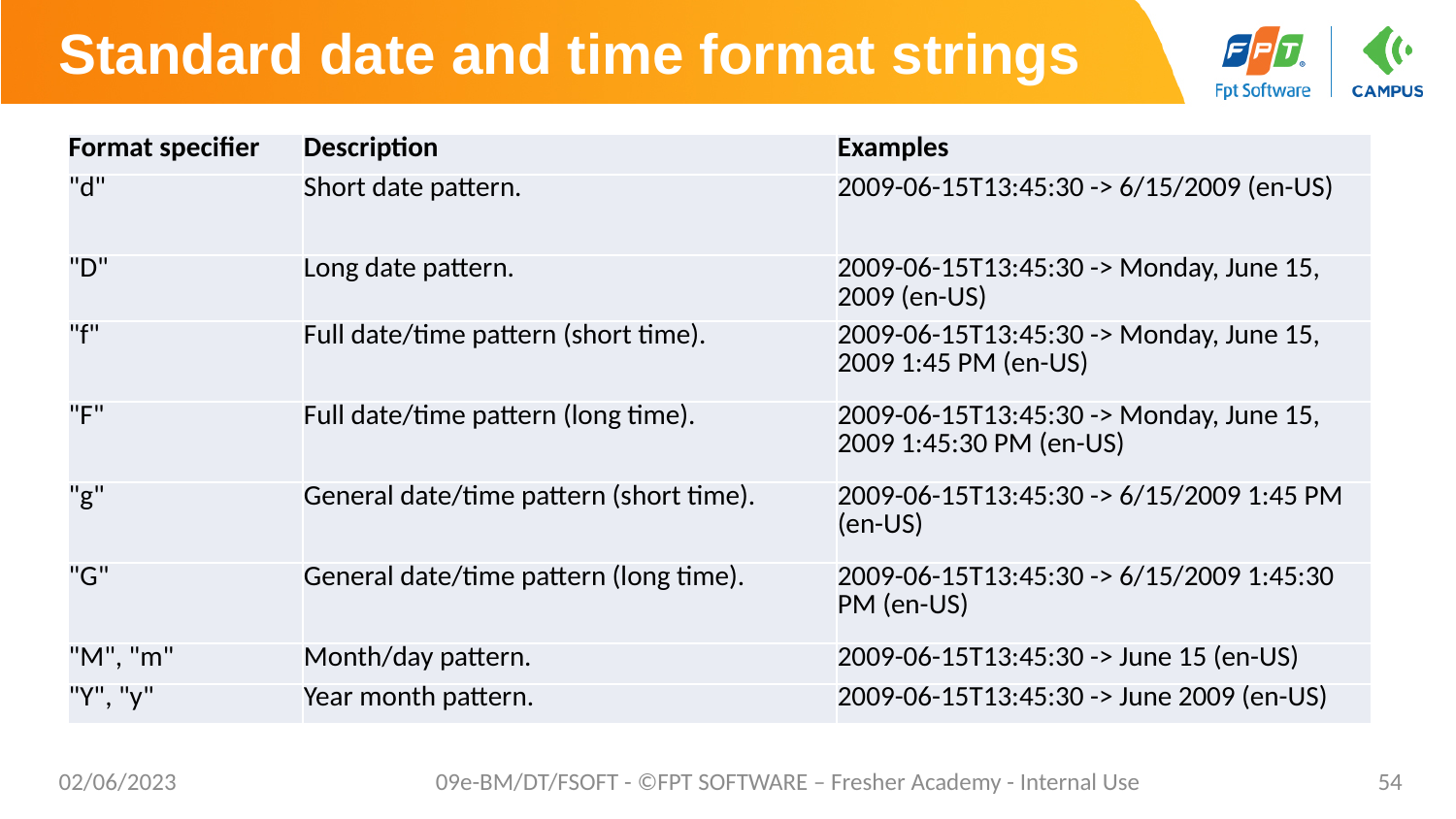

# Standard date and time format strings
| Format specifier | Description | Examples |
| --- | --- | --- |
| "d" | Short date pattern. | 2009-06-15T13:45:30 -> 6/15/2009 (en-US) |
| "D" | Long date pattern. | 2009-06-15T13:45:30 -> Monday, June 15, 2009 (en-US) |
| "f" | Full date/time pattern (short time). | 2009-06-15T13:45:30 -> Monday, June 15, 2009 1:45 PM (en-US) |
| "F" | Full date/time pattern (long time). | 2009-06-15T13:45:30 -> Monday, June 15, 2009 1:45:30 PM (en-US) |
| "g" | General date/time pattern (short time). | 2009-06-15T13:45:30 -> 6/15/2009 1:45 PM (en-US) |
| "G" | General date/time pattern (long time). | 2009-06-15T13:45:30 -> 6/15/2009 1:45:30 PM (en-US) |
| "M", "m" | Month/day pattern. | 2009-06-15T13:45:30 -> June 15 (en-US) |
| "Y", "y" | Year month pattern. | 2009-06-15T13:45:30 -> June 2009 (en-US) |
02/06/2023
09e-BM/DT/FSOFT - ©FPT SOFTWARE – Fresher Academy - Internal Use
54